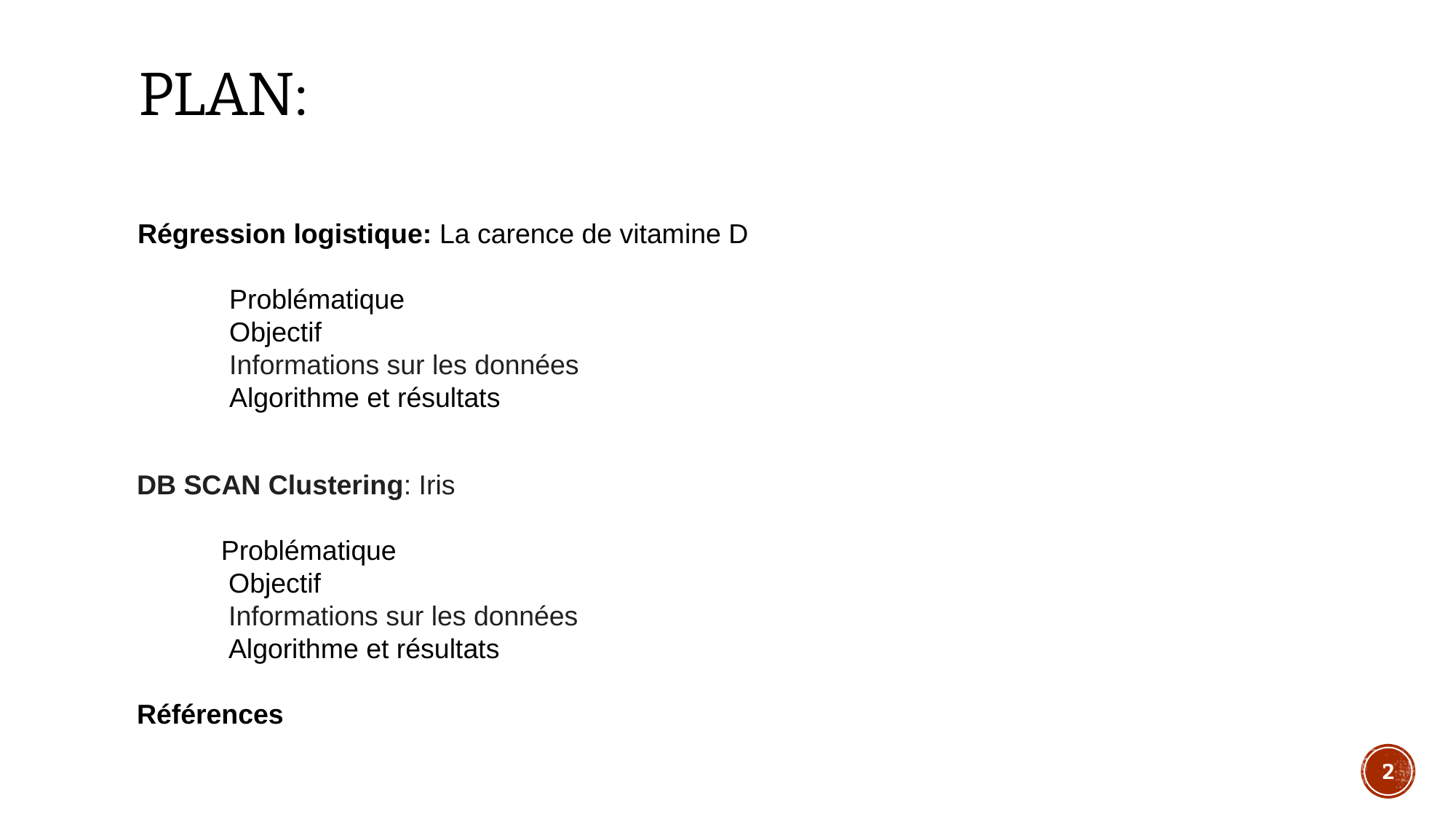

# plan:

Régression logistique: La carence de vitamine D

            Problématique
            Objectif
            Informations sur les données
            Algorithme et résultats

DB SCAN Clustering: Iris

           Problématique
            Objectif
            Informations sur les données
            Algorithme et résultats

Références

2